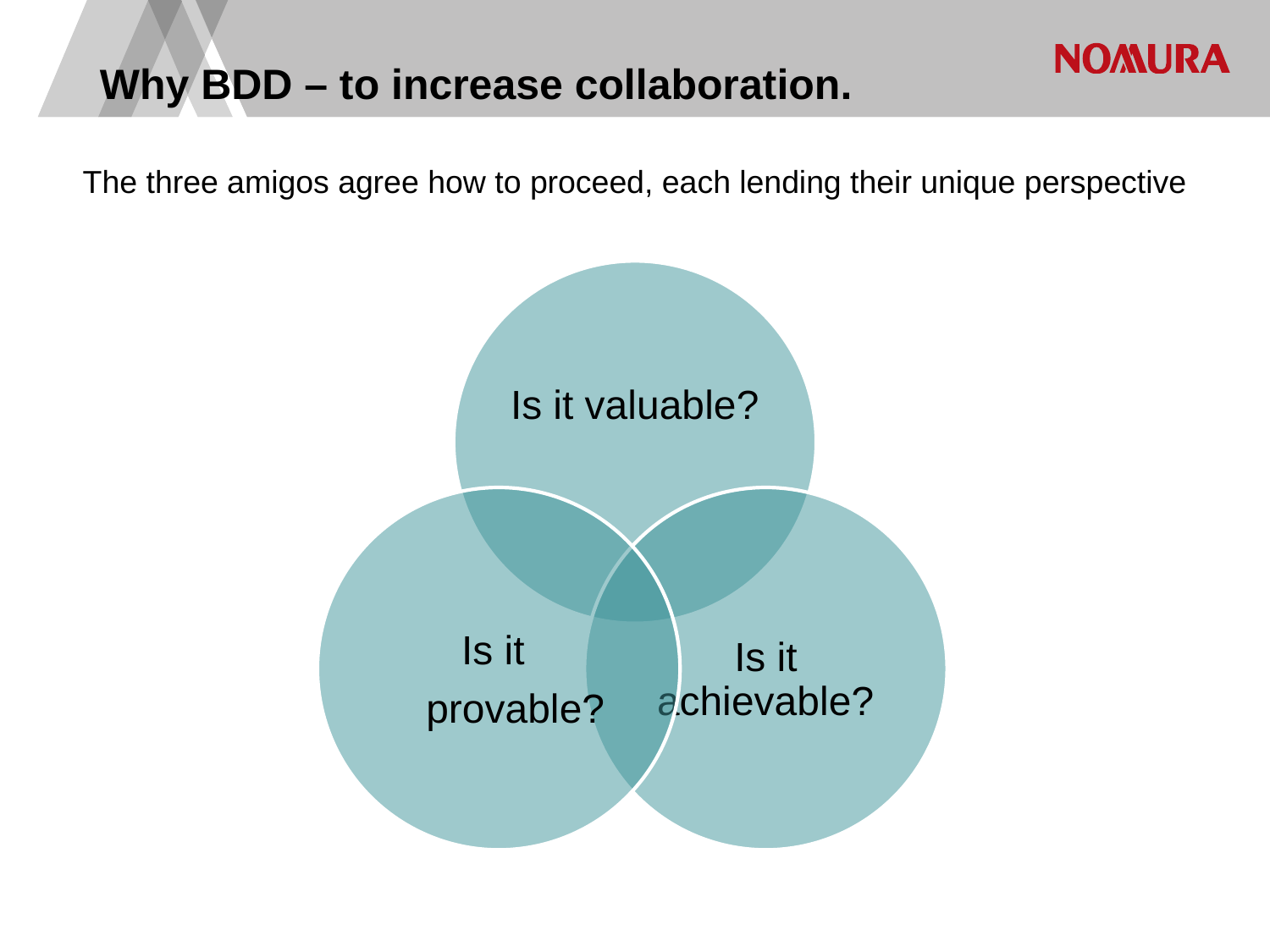

# Why BDD – to increase collaboration.
The three amigos agree how to proceed, each lending their unique perspective
Is it valuable?
Is it achievable?
   Is it
   provable?